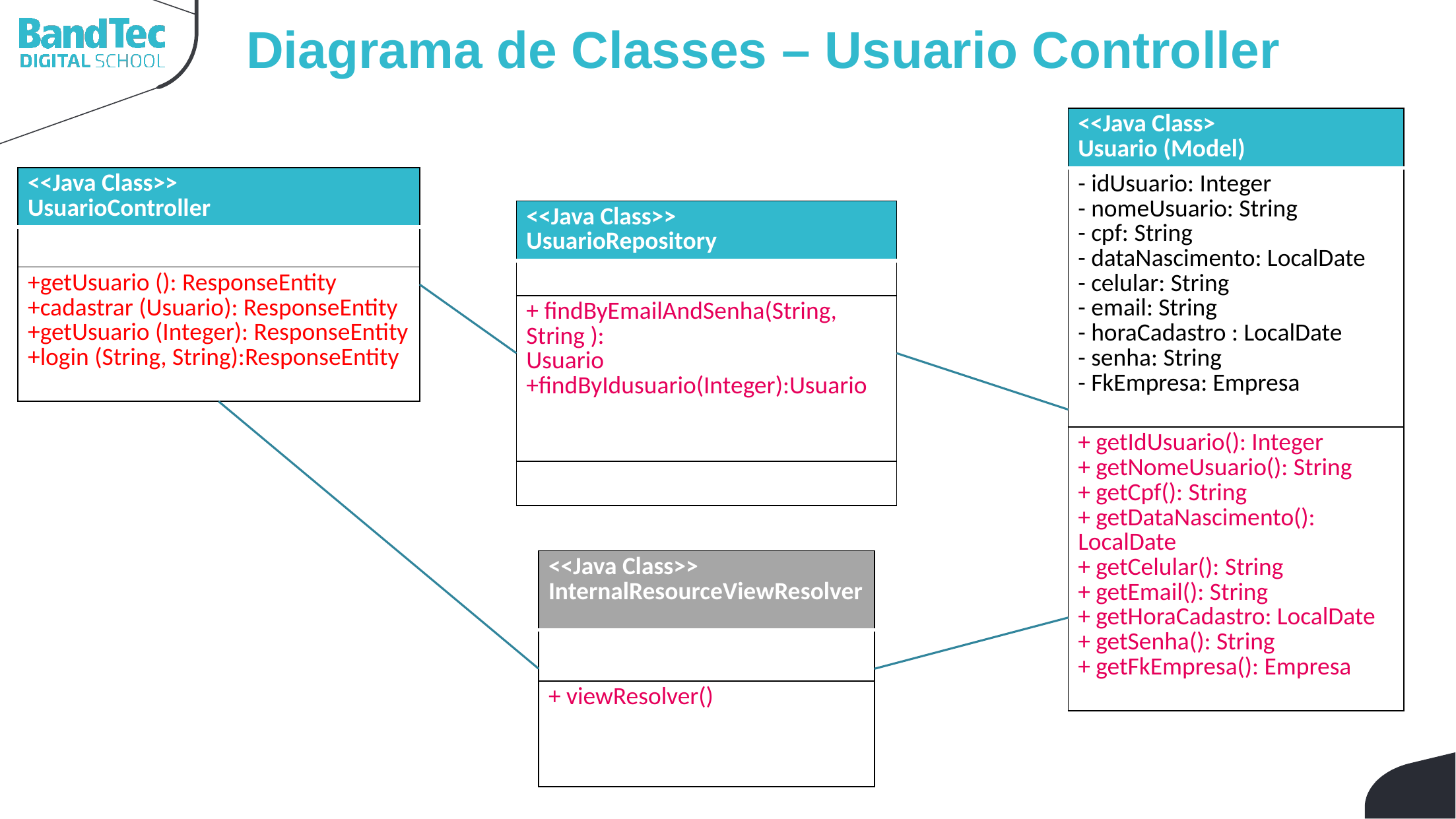

Diagrama de Classes – Usuario Controller
| <<Java Class> Usuario (Model) |
| --- |
| - idUsuario: Integer - nomeUsuario: String - cpf: String - dataNascimento: LocalDate - celular: String - email: String - horaCadastro : LocalDate - senha: String - FkEmpresa: Empresa |
| + getIdUsuario(): Integer + getNomeUsuario(): String + getCpf(): String + getDataNascimento(): LocalDate + getCelular(): String + getEmail(): String + getHoraCadastro: LocalDate + getSenha(): String + getFkEmpresa(): Empresa |
| <<Java Class>> UsuarioController |
| --- |
|  |
| +getUsuario (): ResponseEntity +cadastrar (Usuario): ResponseEntity +getUsuario (Integer): ResponseEntity +login (String, String):ResponseEntity |
| <<Java Class>> UsuarioRepository |
| --- |
|  |
| + findByEmailAndSenha(String, String ): Usuario +findByIdusuario(Integer):Usuario |
|  |
| <<Java Class>> InternalResourceViewResolver |
| --- |
|  |
| + viewResolver() |
9